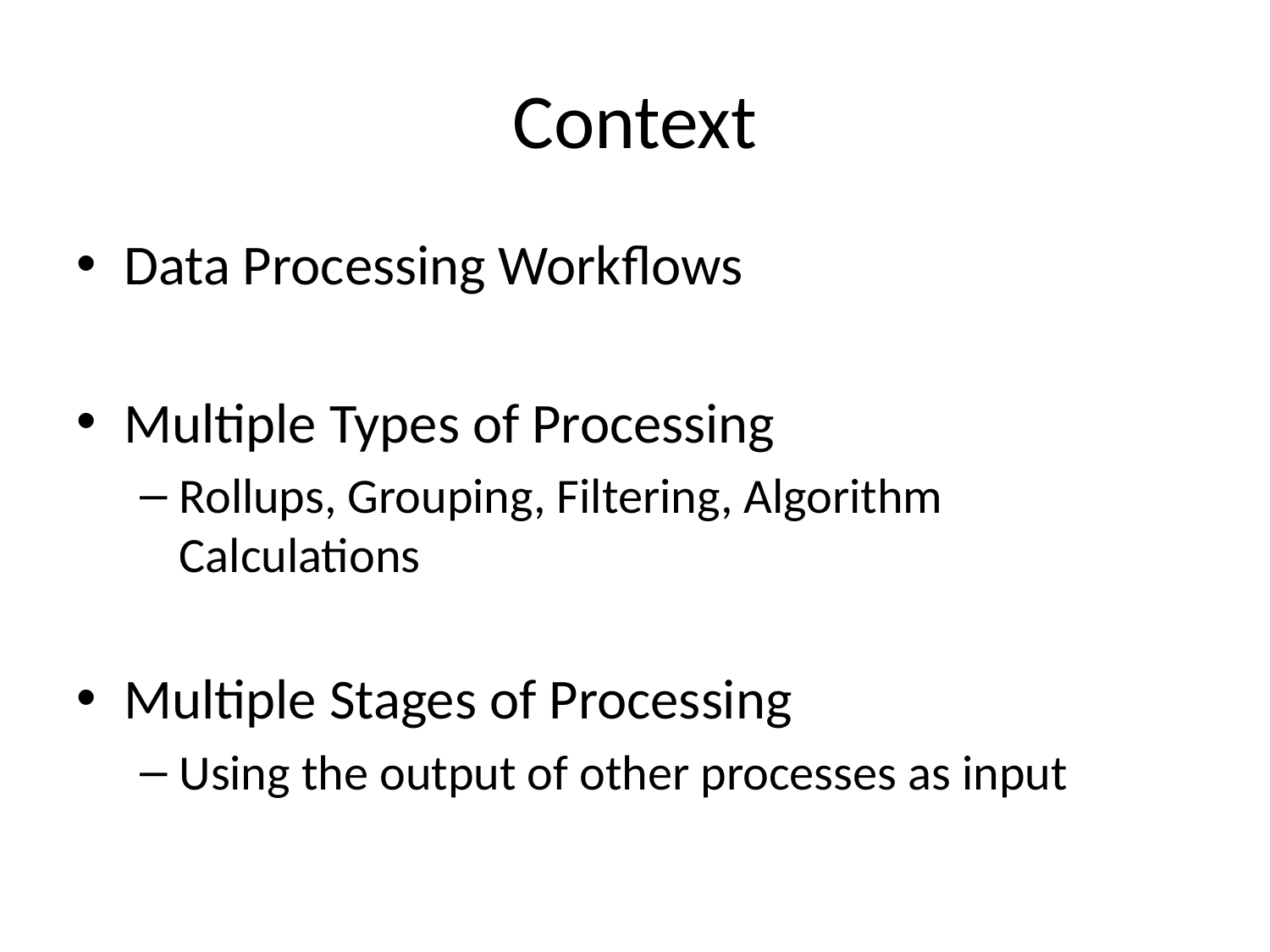

# Context
Data Processing Workflows

Multiple Types of Processing
Rollups, Grouping, Filtering, Algorithm Calculations

Multiple Stages of Processing
Using the output of other processes as input